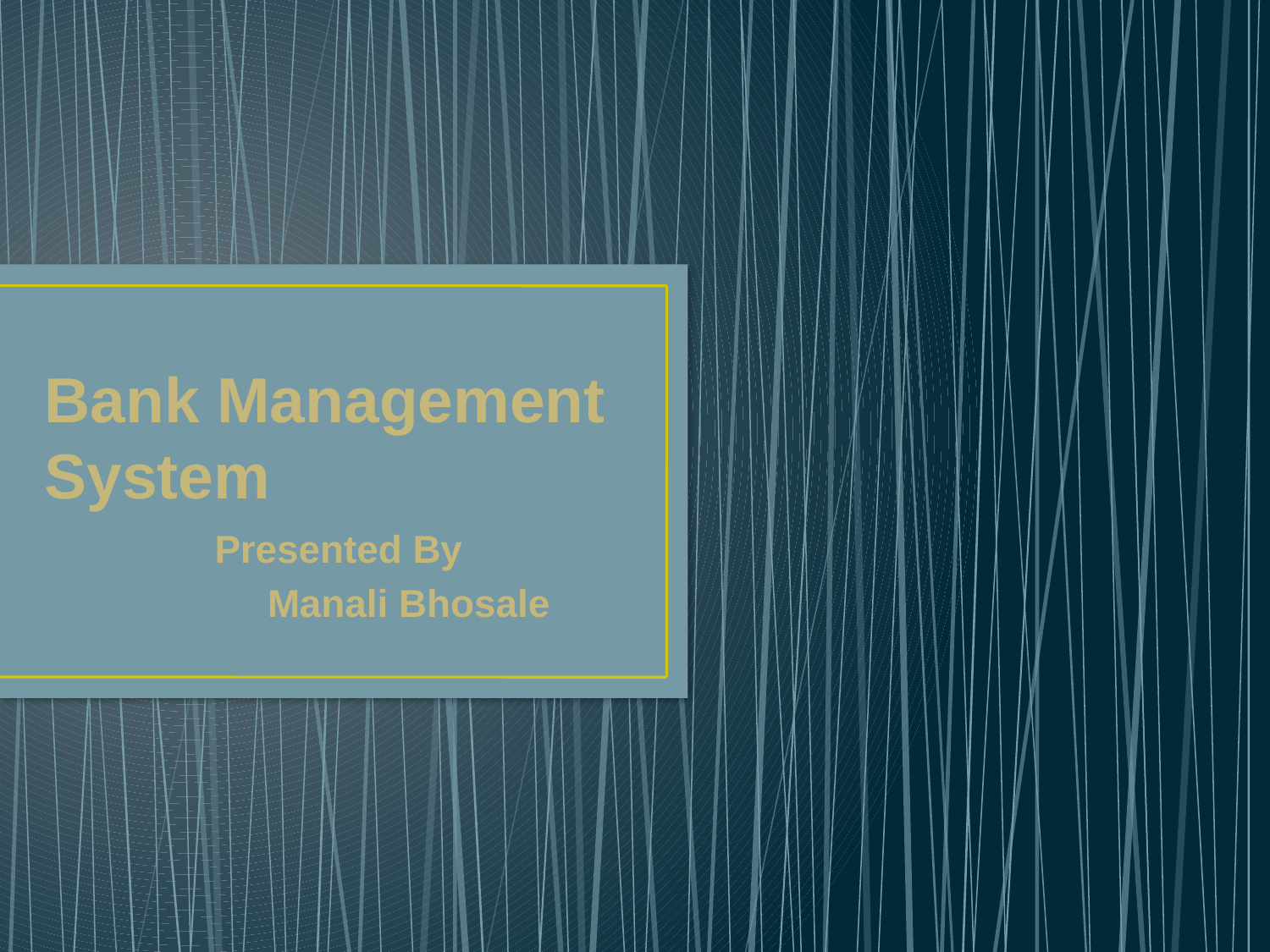

# Bank Management System
Presented By
             Manali Bhosale